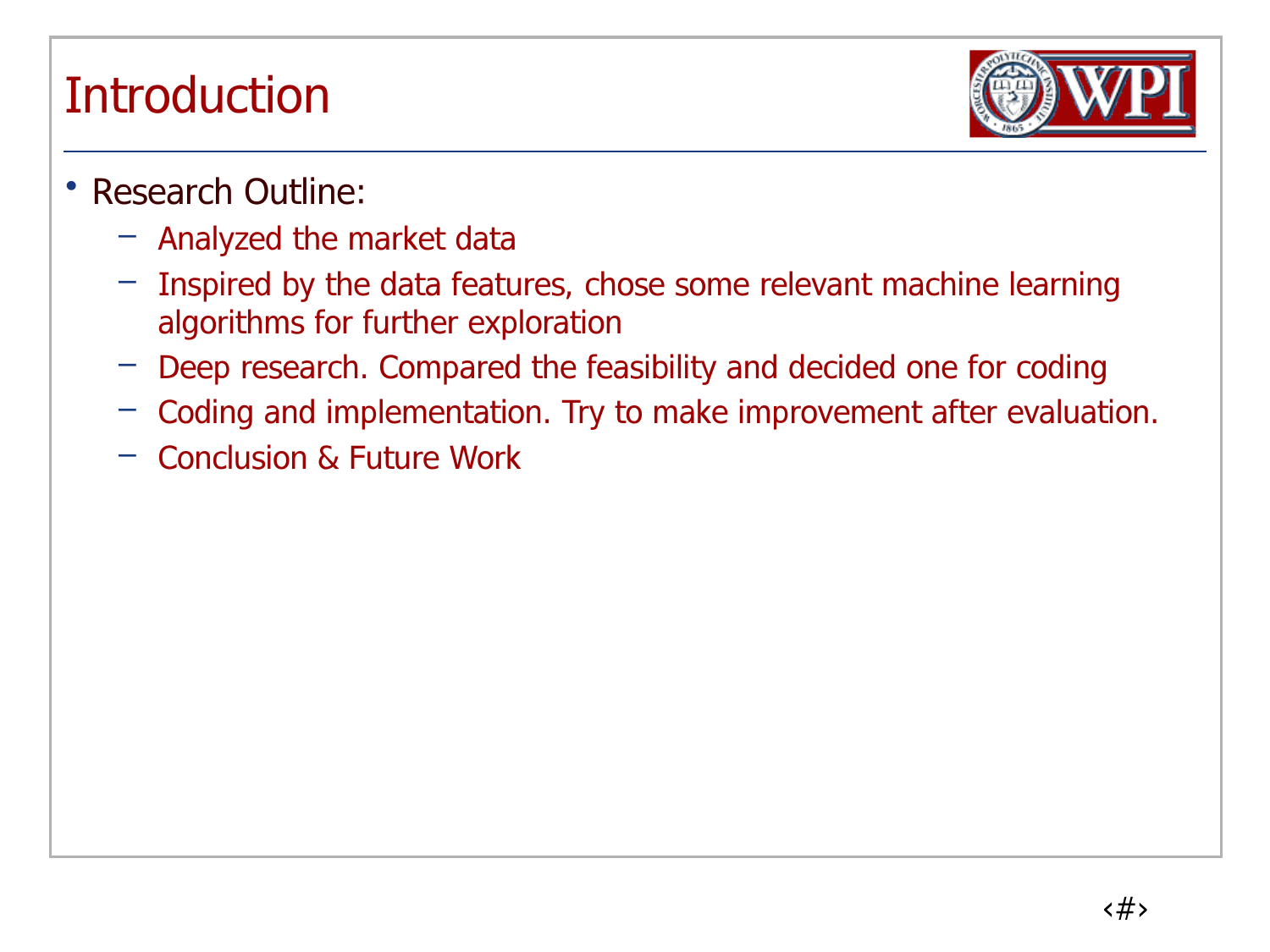

# Introduction
Research Outline:
Analyzed the market data
Inspired by the data features, chose some relevant machine learning algorithms for further exploration
Deep research. Compared the feasibility and decided one for coding
Coding and implementation. Try to make improvement after evaluation.
Conclusion & Future Work